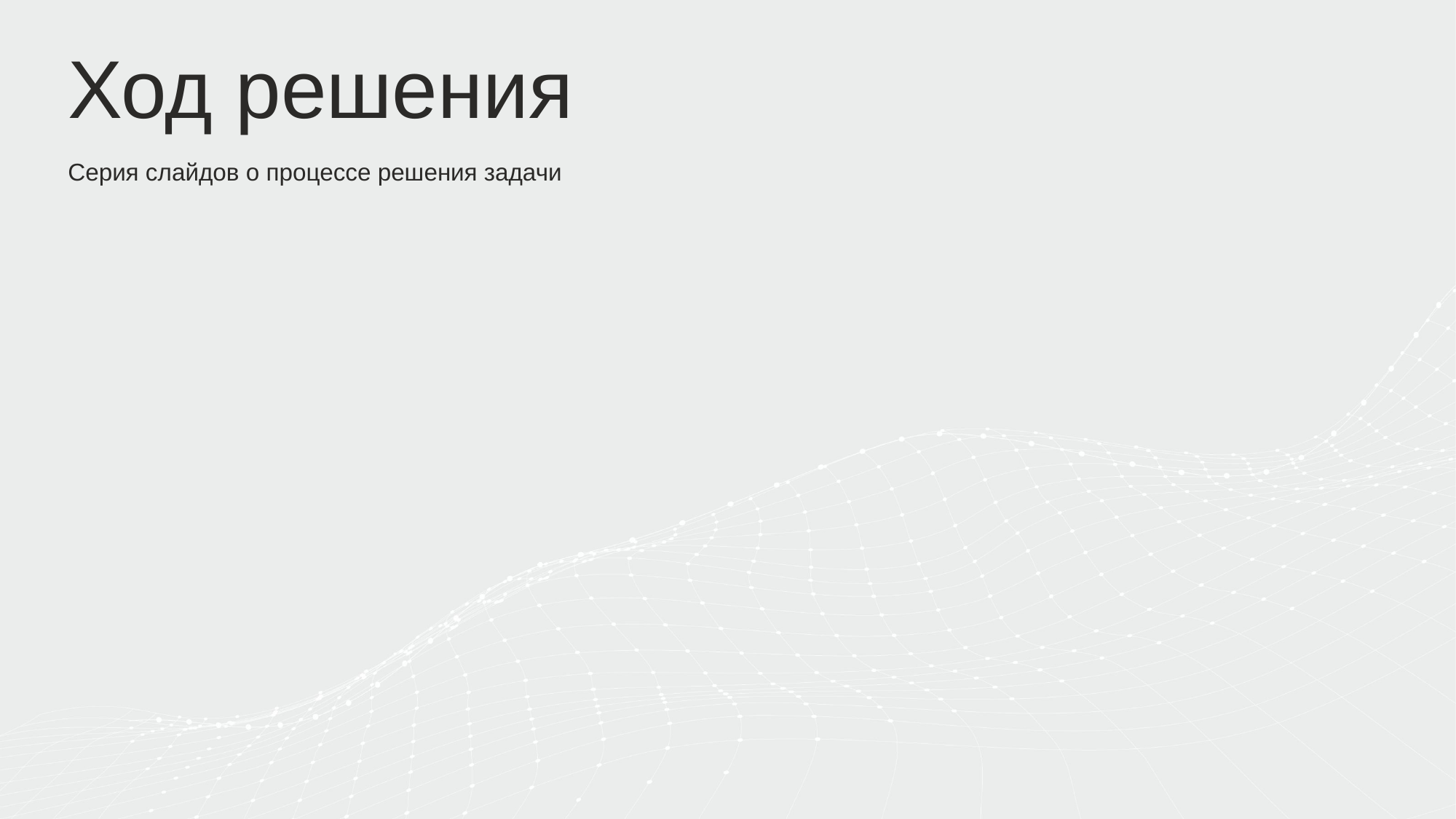

Ход решения
Серия слайдов о процессе решения задачи